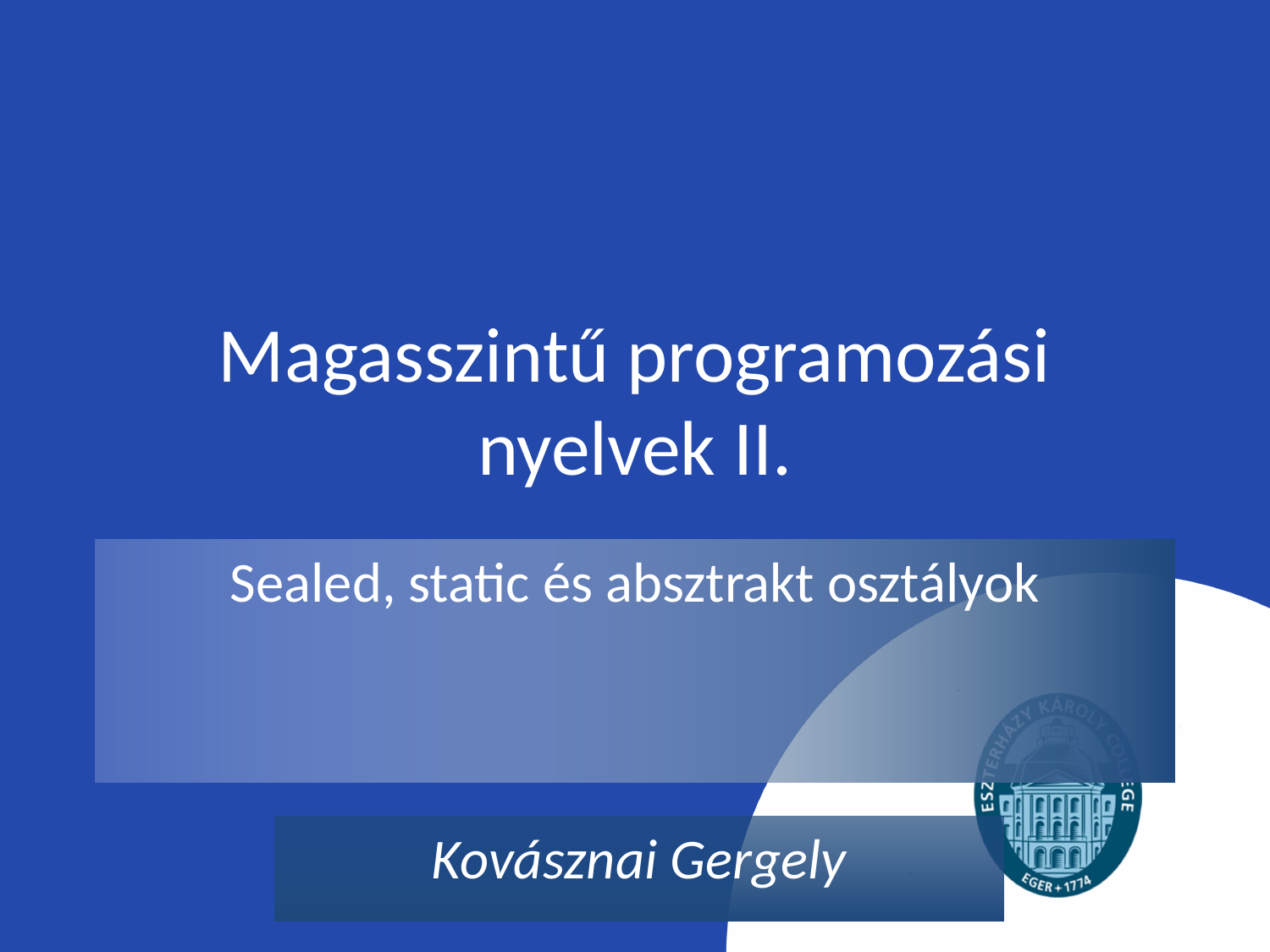

# Magasszintű programozási nyelvek II.
Sealed, static és absztrakt osztályok
Kovásznai Gergely